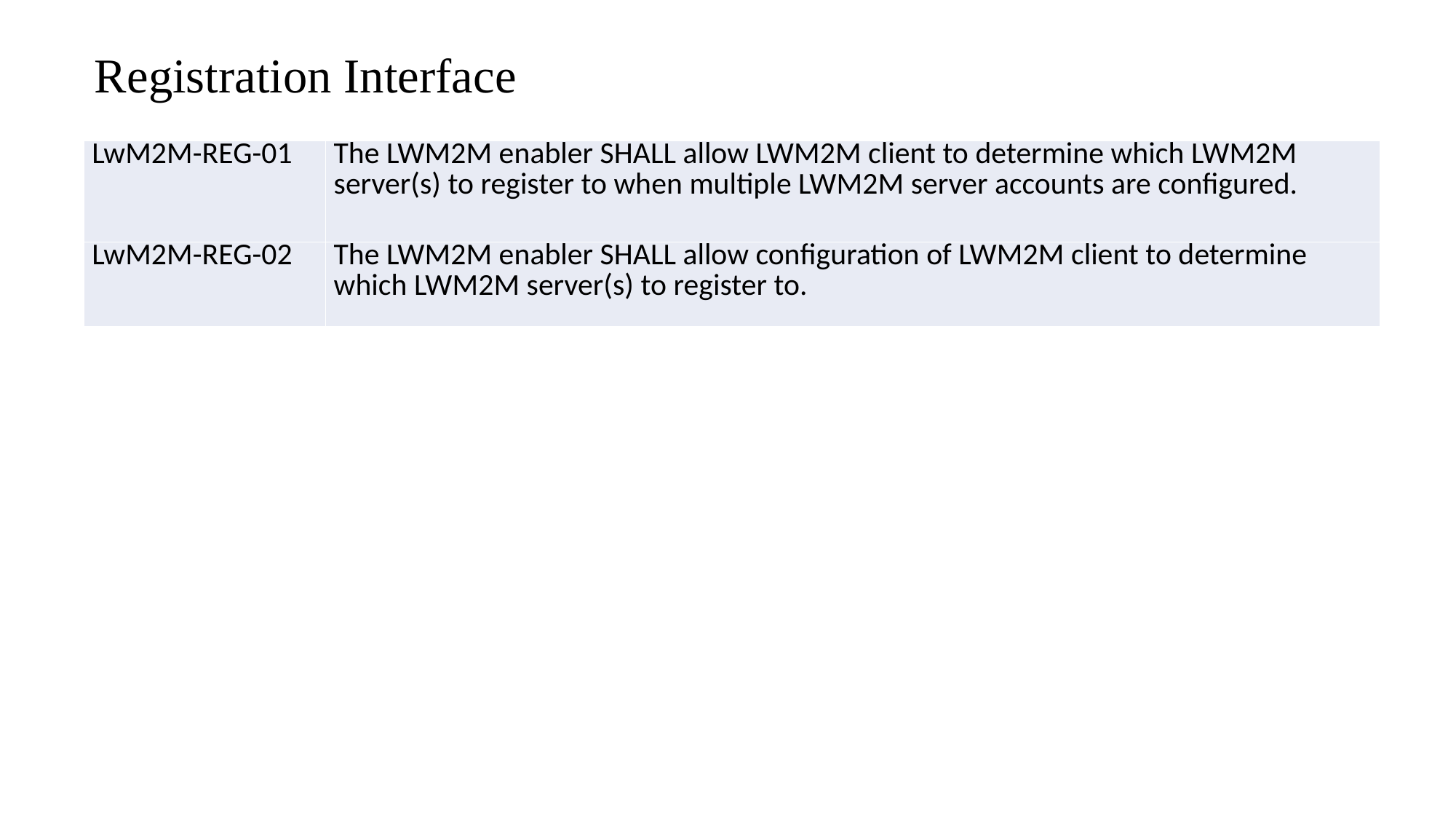

Registration Interface
| LwM2M-REG-01 | The LWM2M enabler SHALL allow LWM2M client to determine which LWM2M server(s) to register to when multiple LWM2M server accounts are configured. |
| --- | --- |
| LwM2M-REG-02 | The LWM2M enabler SHALL allow configuration of LWM2M client to determine which LWM2M server(s) to register to. |